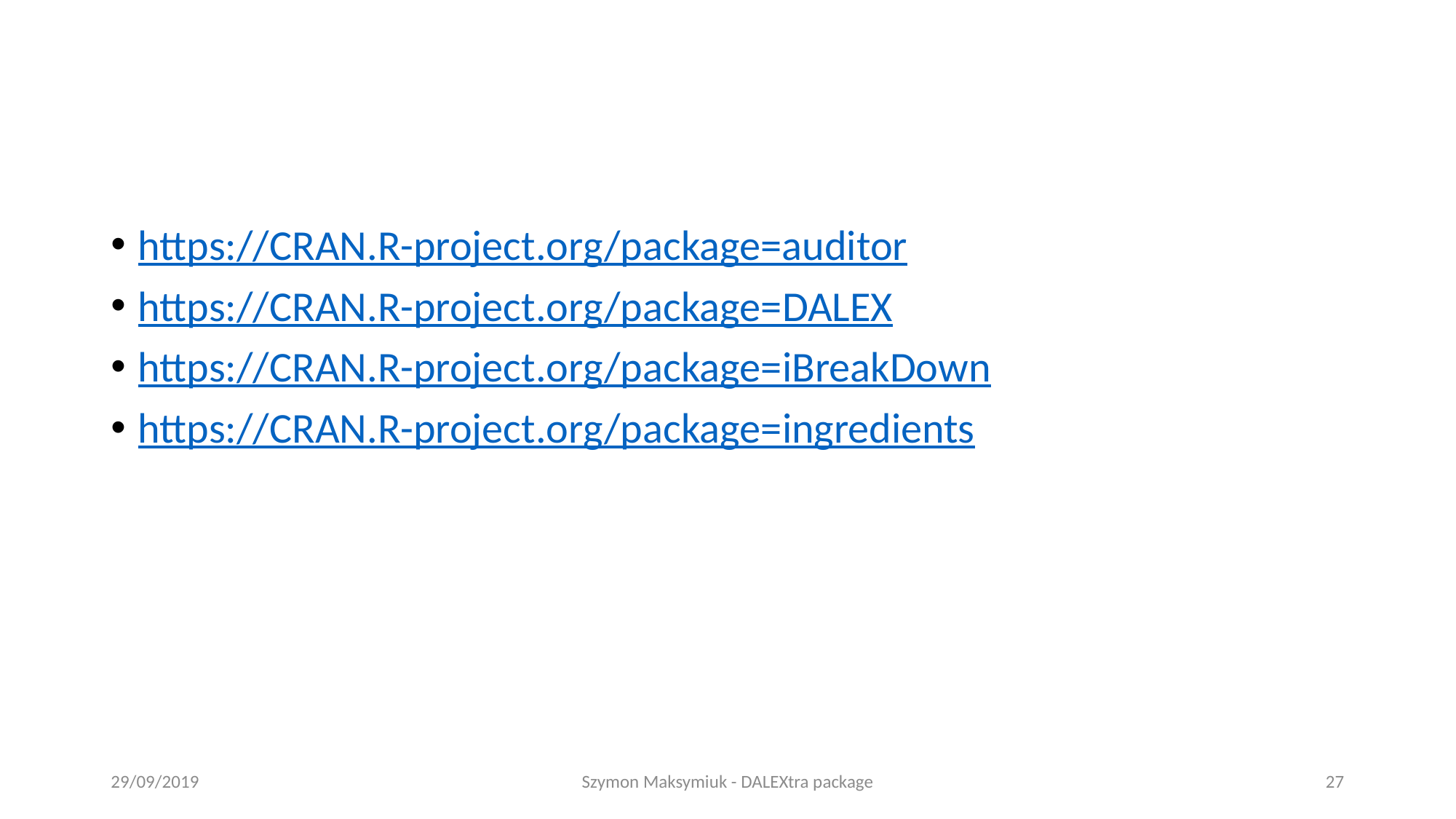

#
https://CRAN.R-project.org/package=auditor
https://CRAN.R-project.org/package=DALEX
https://CRAN.R-project.org/package=iBreakDown
https://CRAN.R-project.org/package=ingredients

29/09/2019
Szymon Maksymiuk - DALEXtra package
27